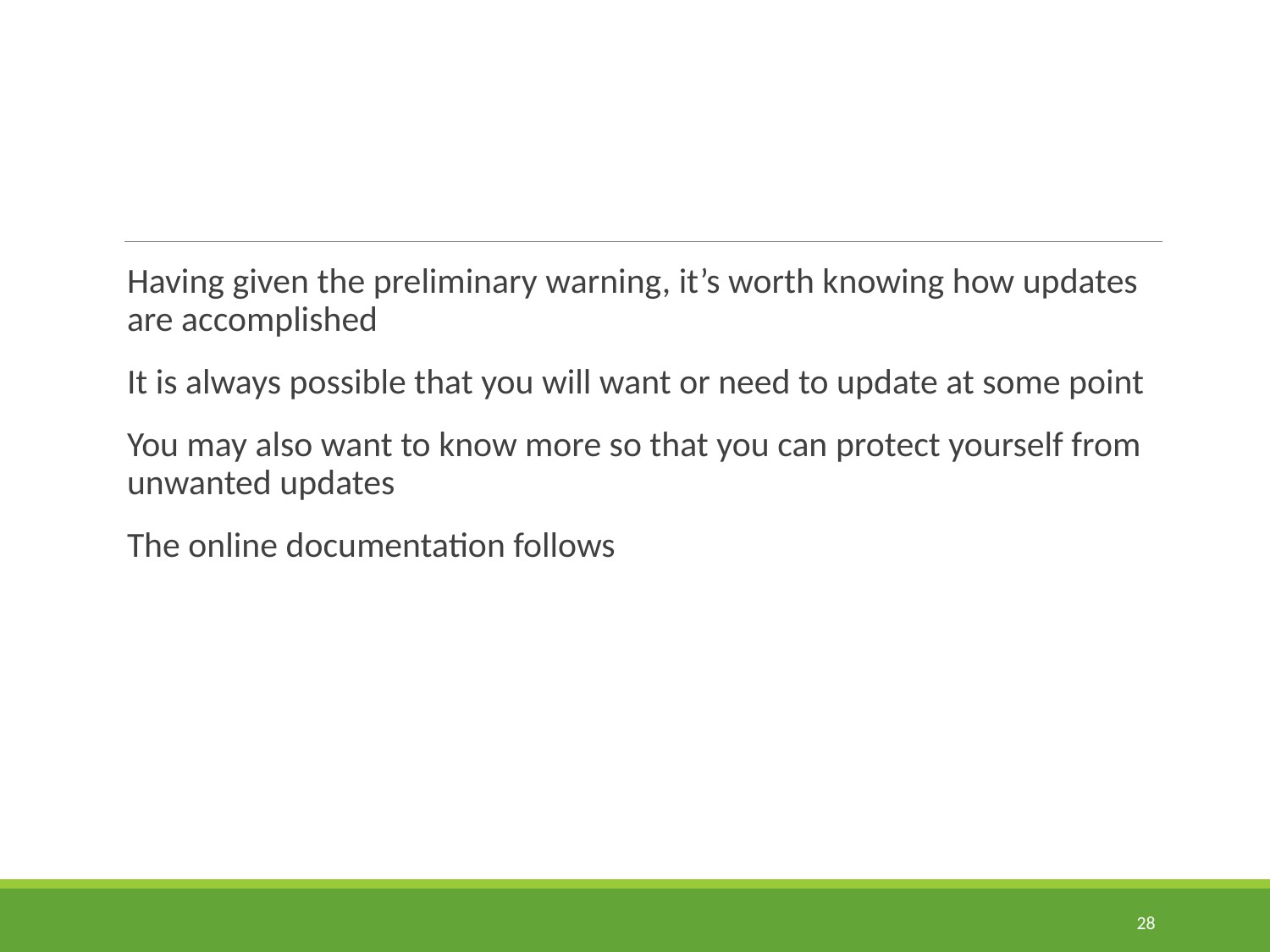

Having given the preliminary warning, it’s worth knowing how updates are accomplished
It is always possible that you will want or need to update at some point
You may also want to know more so that you can protect yourself from unwanted updates
The online documentation follows
28